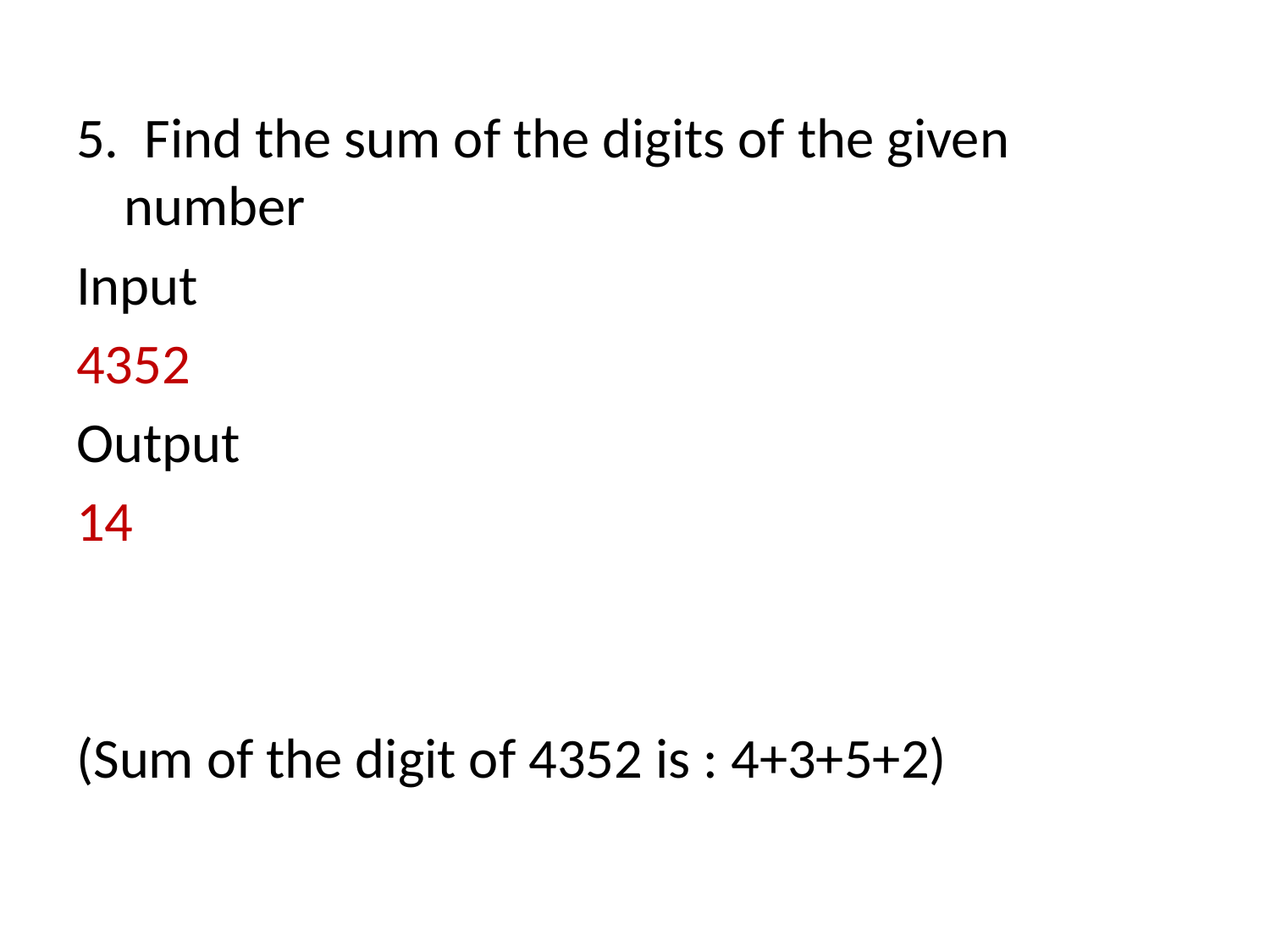

5.  Find the sum of the digits of the given number
Input
4352
Output
14

(Sum of the digit of 4352 is : 4+3+5+2)